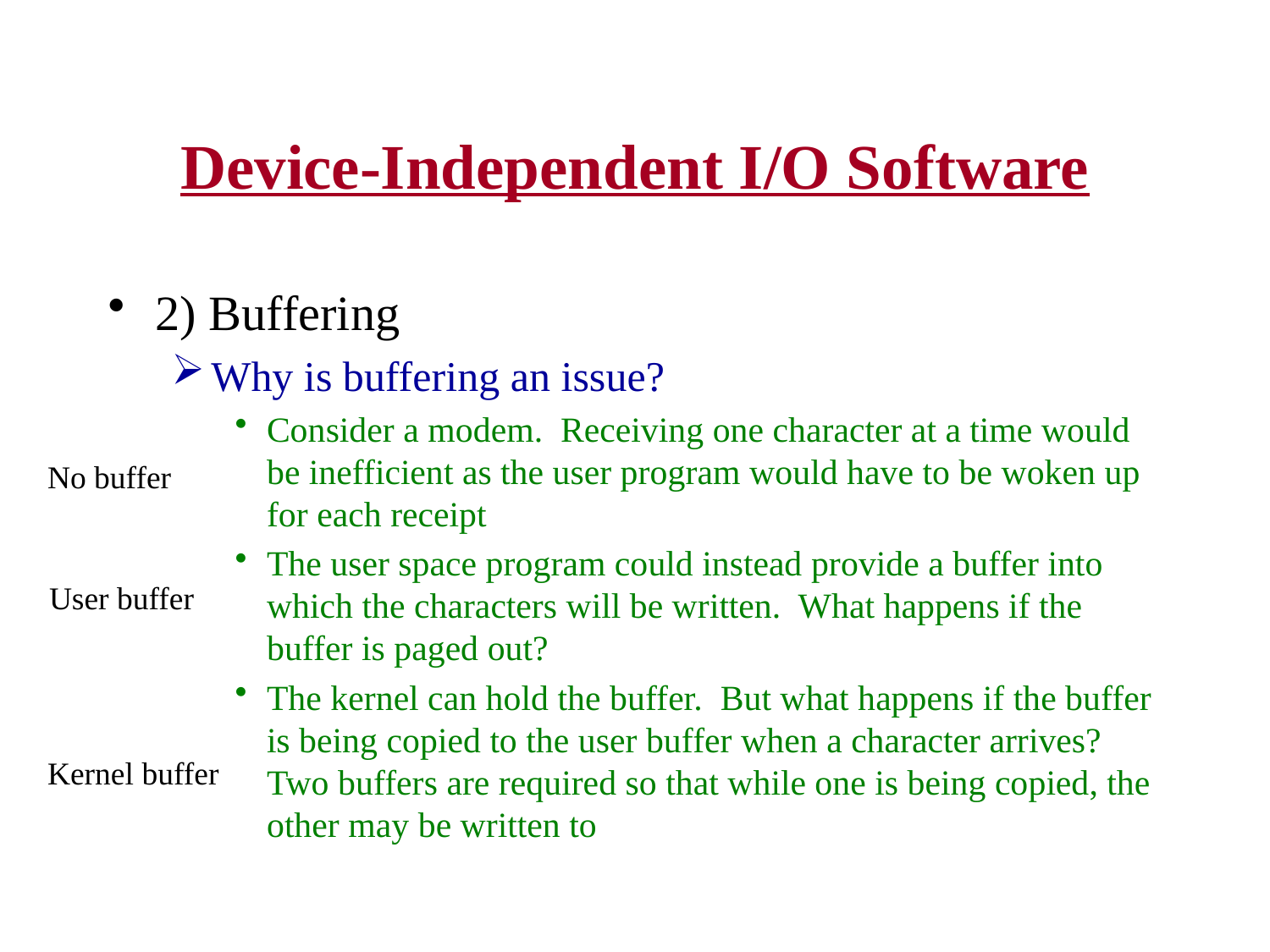

# Device-Independent I/O Software
2) Buffering
Why is buffering an issue?
Consider a modem.  Receiving one character at a time would be inefficient as the user program would have to be woken up for each receipt
The user space program could instead provide a buffer into which the characters will be written.  What happens if the buffer is paged out?
The kernel can hold the buffer.  But what happens if the buffer is being copied to the user buffer when a character arrives?  Two buffers are required so that while one is being copied, the other may be written to
No buffer
User buffer
Kernel buffer